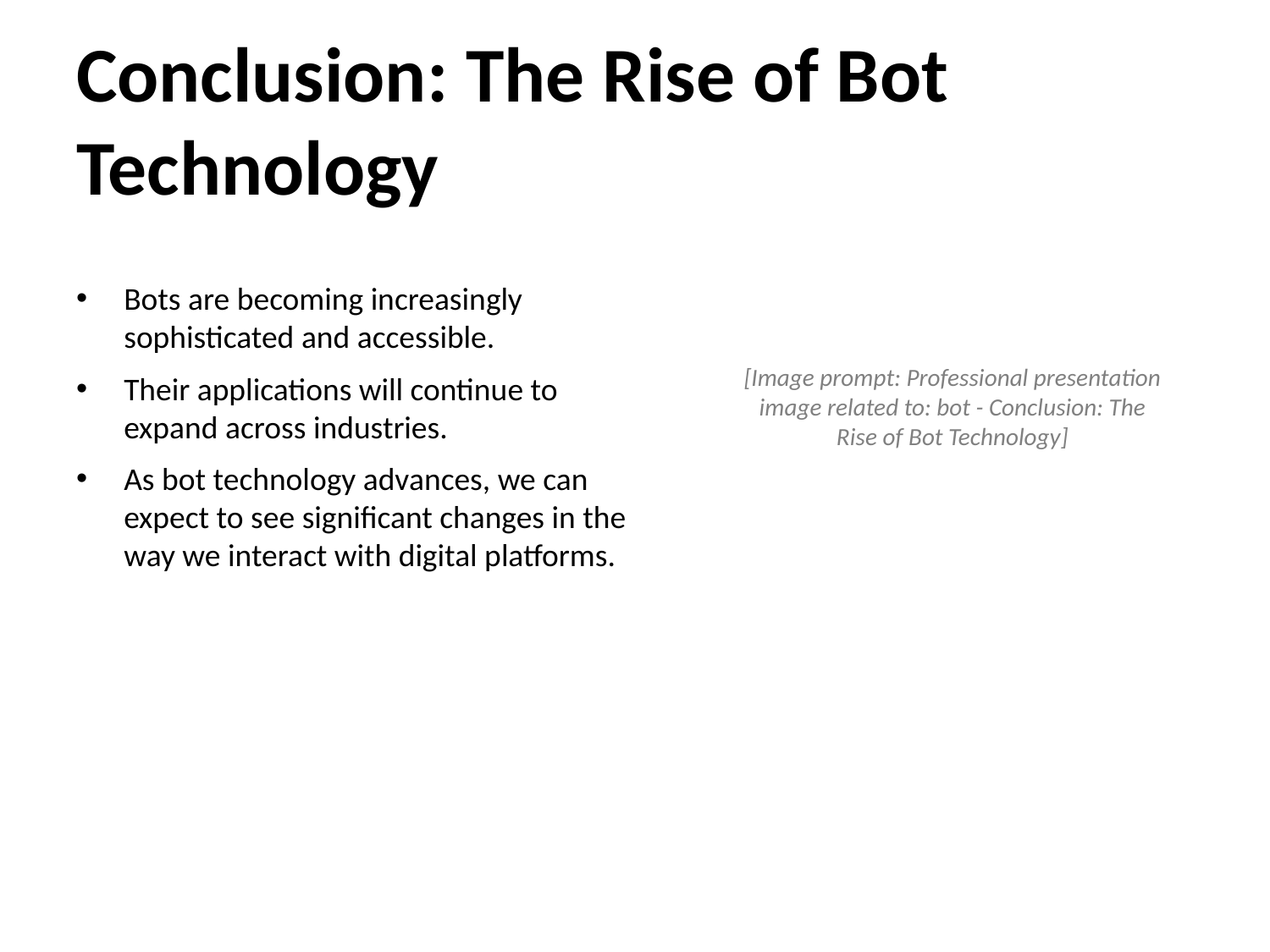

# Conclusion: The Rise of Bot Technology

Bots are becoming increasingly sophisticated and accessible.
Their applications will continue to expand across industries.
As bot technology advances, we can expect to see significant changes in the way we interact with digital platforms.

[Image prompt: Professional presentation image related to: bot - Conclusion: The Rise of Bot Technology]